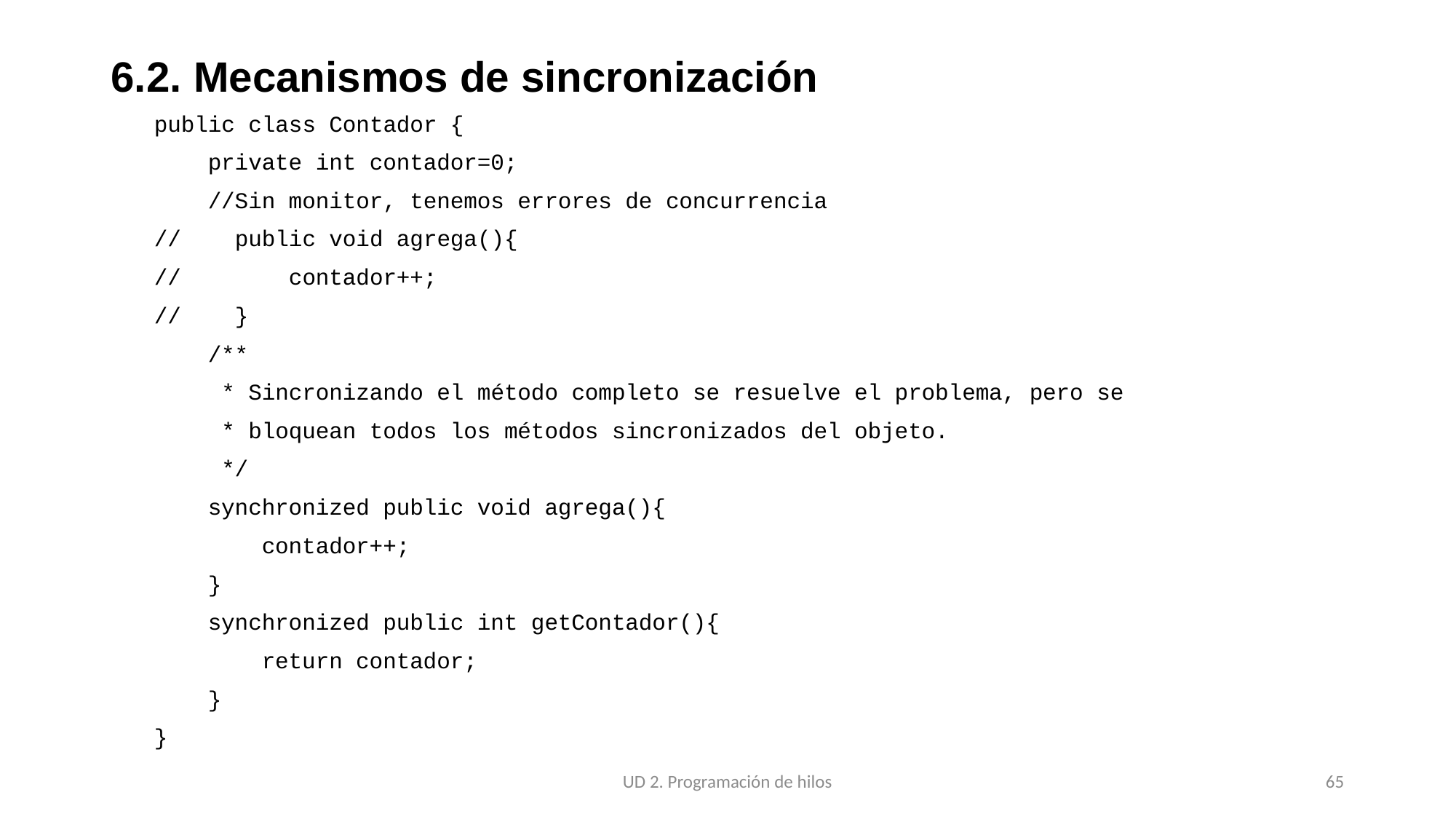

# 6.2. Mecanismos de sincronización
public class Contador {
    private int contador=0;
    //Sin monitor, tenemos errores de concurrencia
//    public void agrega(){
//        contador++;
//    }
    /**
     * Sincronizando el método completo se resuelve el problema, pero se
     * bloquean todos los métodos sincronizados del objeto.
     */
    synchronized public void agrega(){
        contador++;
    }
    synchronized public int getContador(){
        return contador;
    }
}
UD 2. Programación de hilos
65